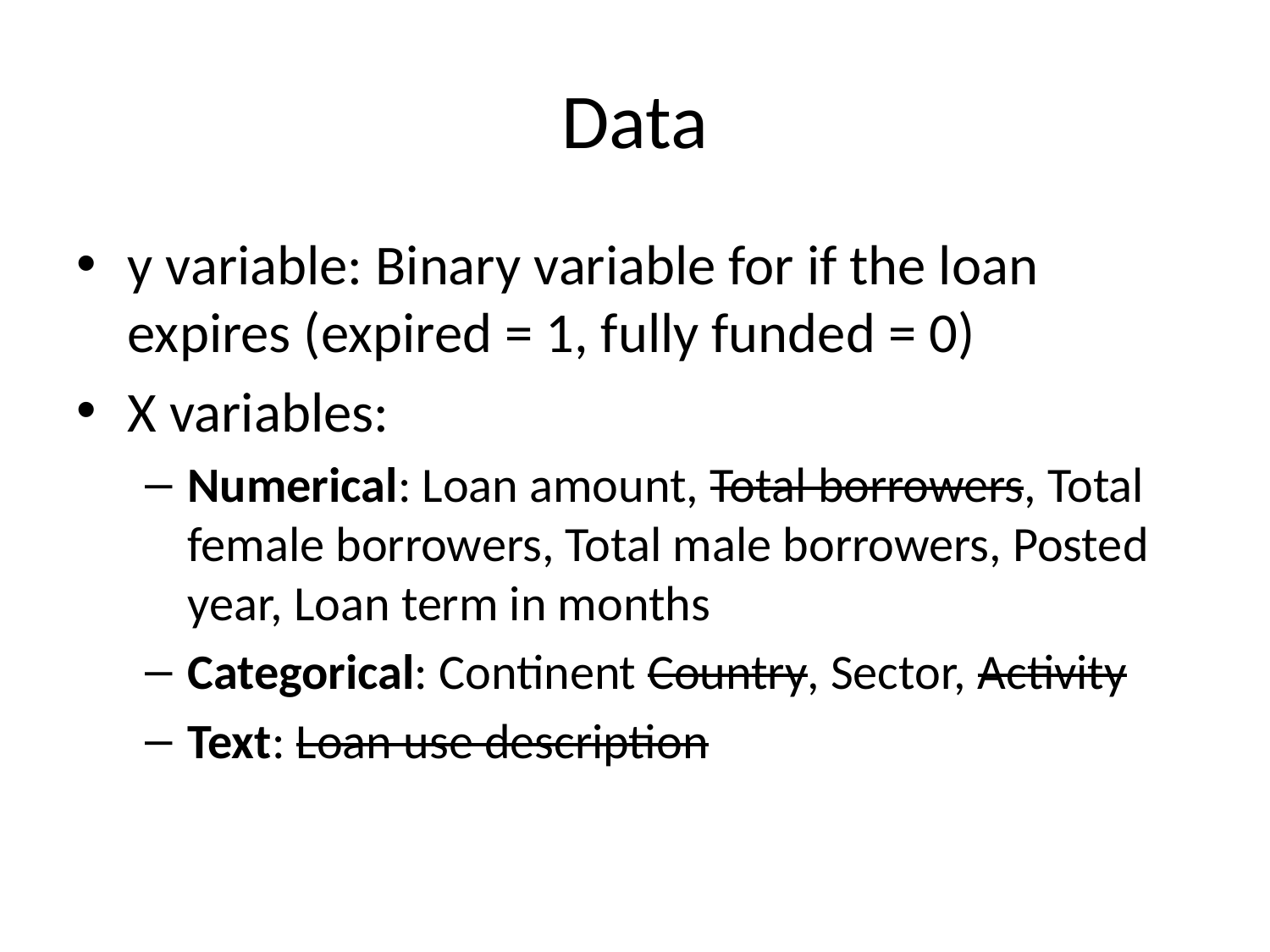

# Data
y variable: Binary variable for if the loan expires (expired = 1, fully funded = 0)
X variables:
Numerical: Loan amount, Total borrowers, Total female borrowers, Total male borrowers, Posted year, Loan term in months
Categorical: Continent Country, Sector, Activity
Text: Loan use description